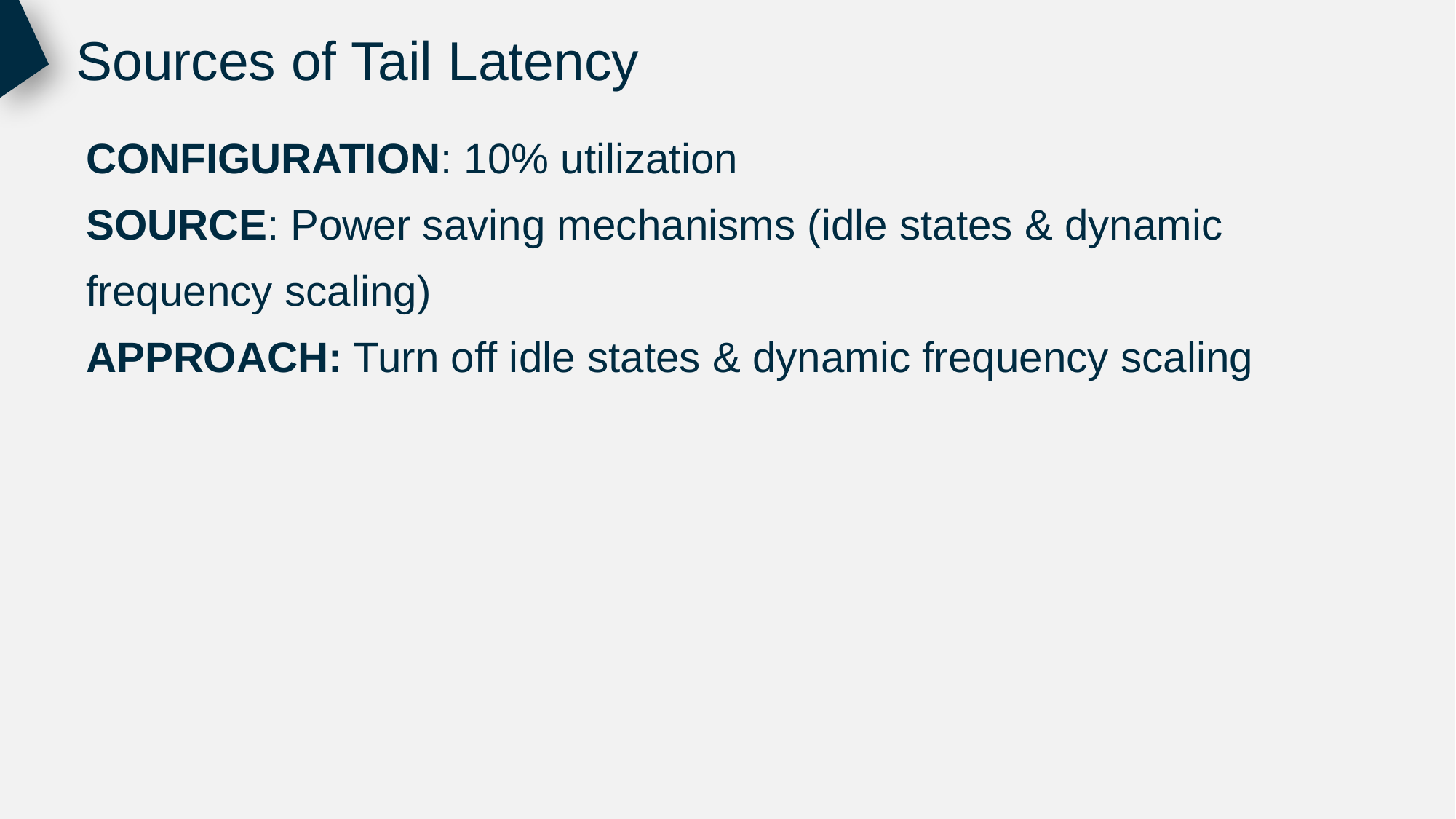

Sources of Tail Latency
CONFIGURATION: 10% utilization
SOURCE: Power saving mechanisms (idle states & dynamic frequency scaling)
APPROACH: Turn off idle states & dynamic frequency scaling